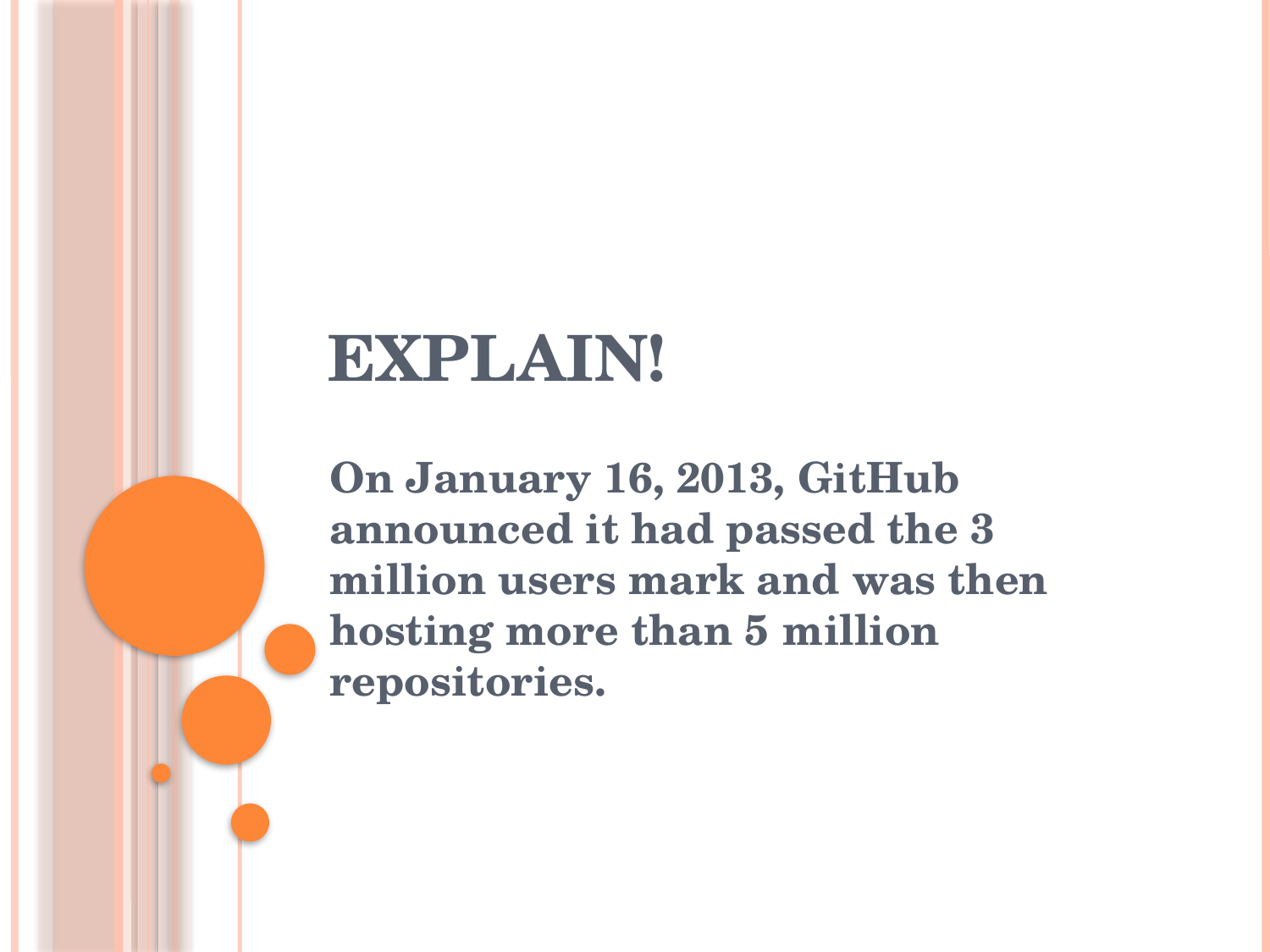

# explain!
On January 16, 2013, GitHub announced it had passed the 3 million users mark and was then hosting more than 5 million repositories.